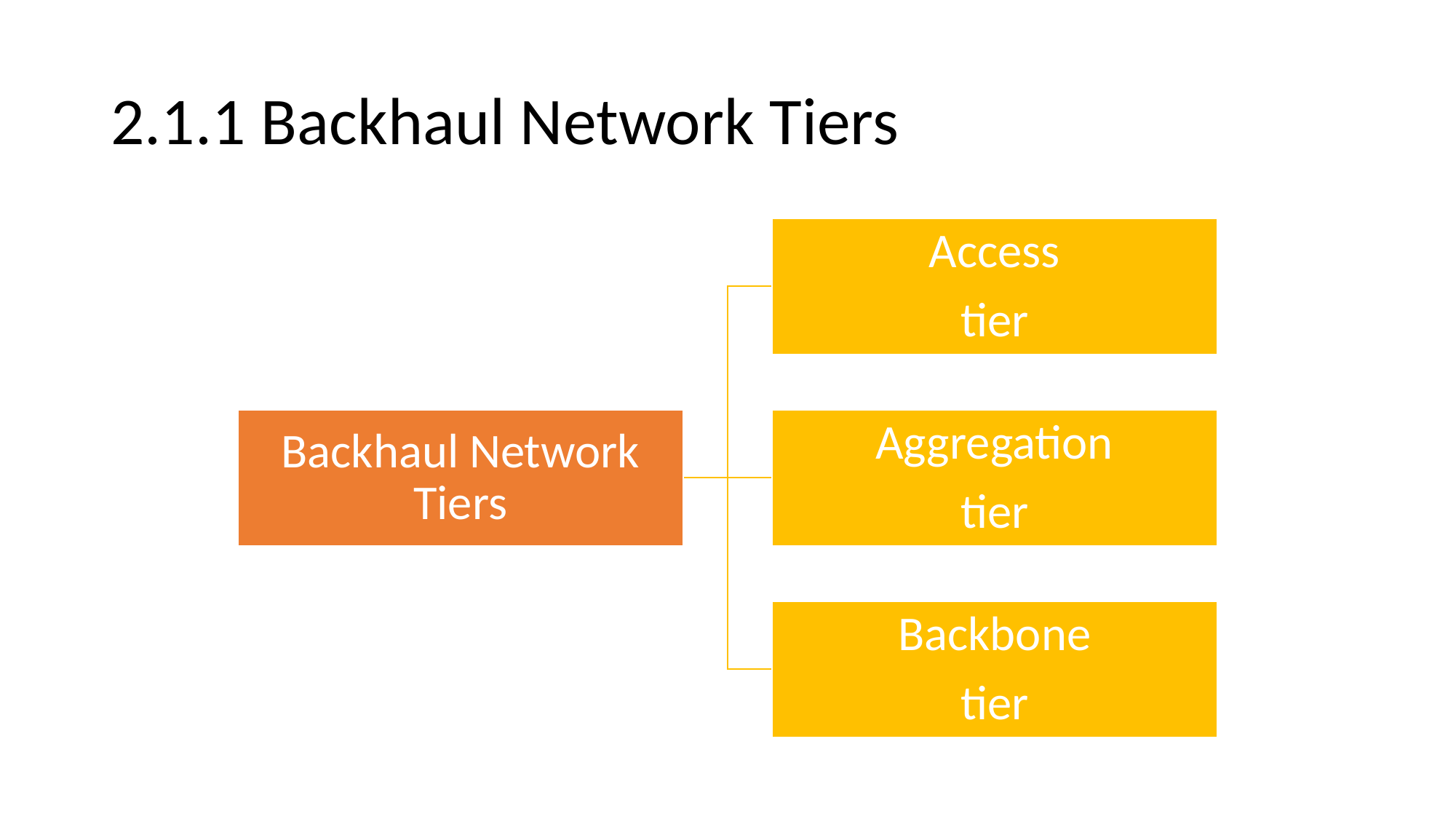

# 2.1.1 Backhaul Network Tiers
Backhaul Network Tiers
Access
tier
Aggregation
tier
Backbone
tier